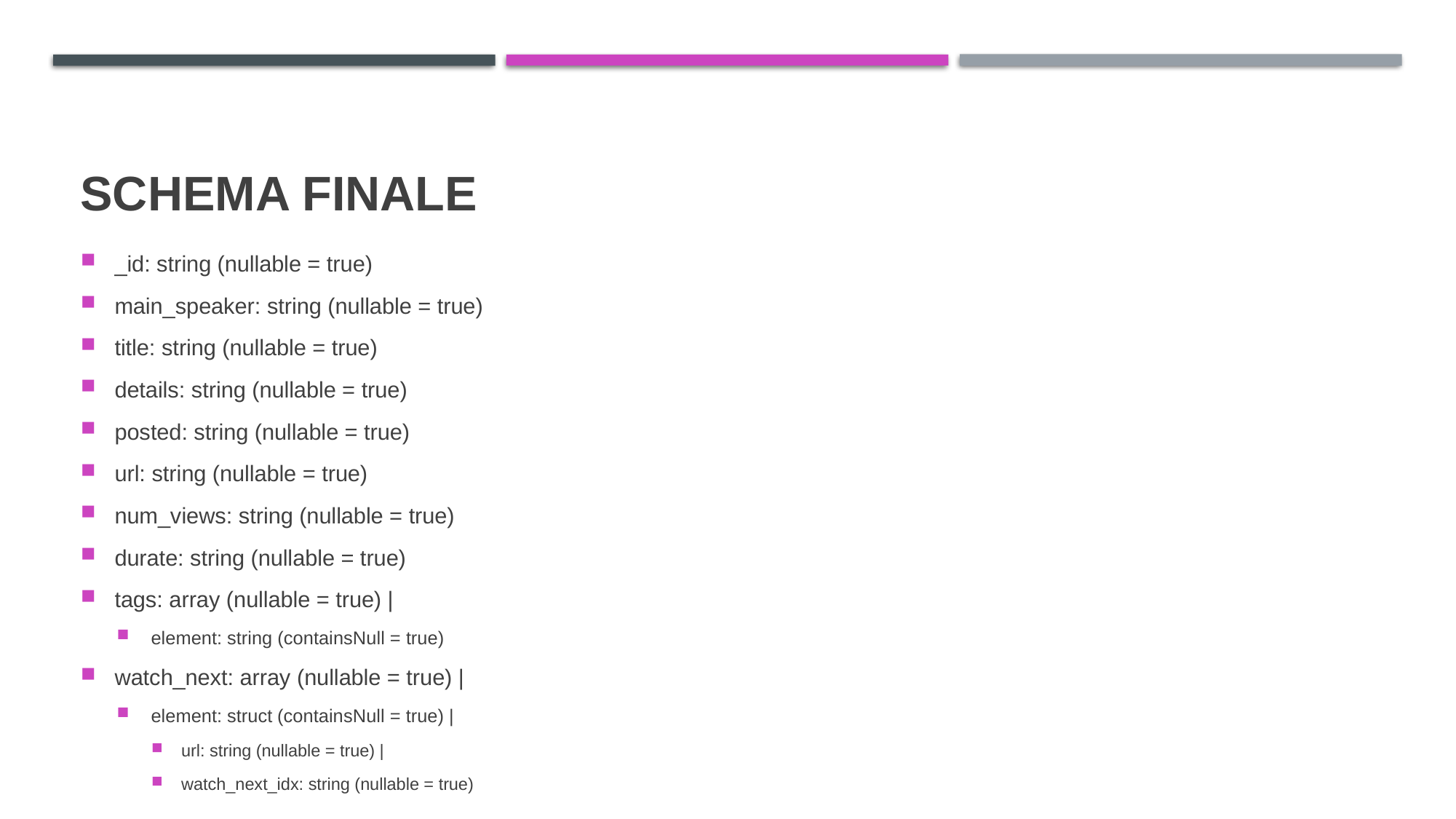

# SCHEMA FINALE
_id: string (nullable = true)
main_speaker: string (nullable = true)
title: string (nullable = true)
details: string (nullable = true)
posted: string (nullable = true)
url: string (nullable = true)
num_views: string (nullable = true)
durate: string (nullable = true)
tags: array (nullable = true) |
element: string (containsNull = true)
watch_next: array (nullable = true) |
element: struct (containsNull = true) |
url: string (nullable = true) |
watch_next_idx: string (nullable = true)